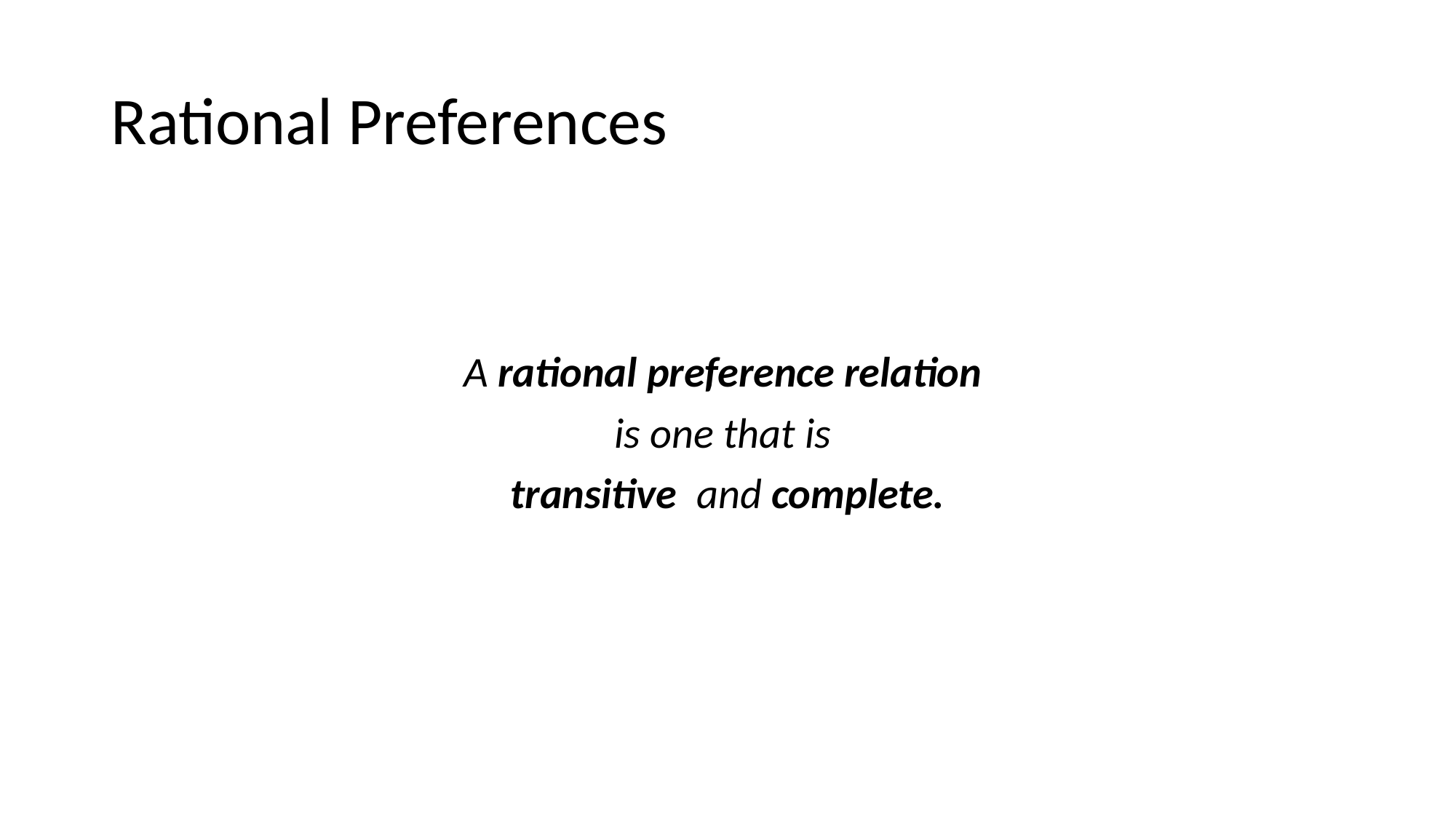

# Rational Preferences

A rational preference relation
is one that is
transitive  and complete.